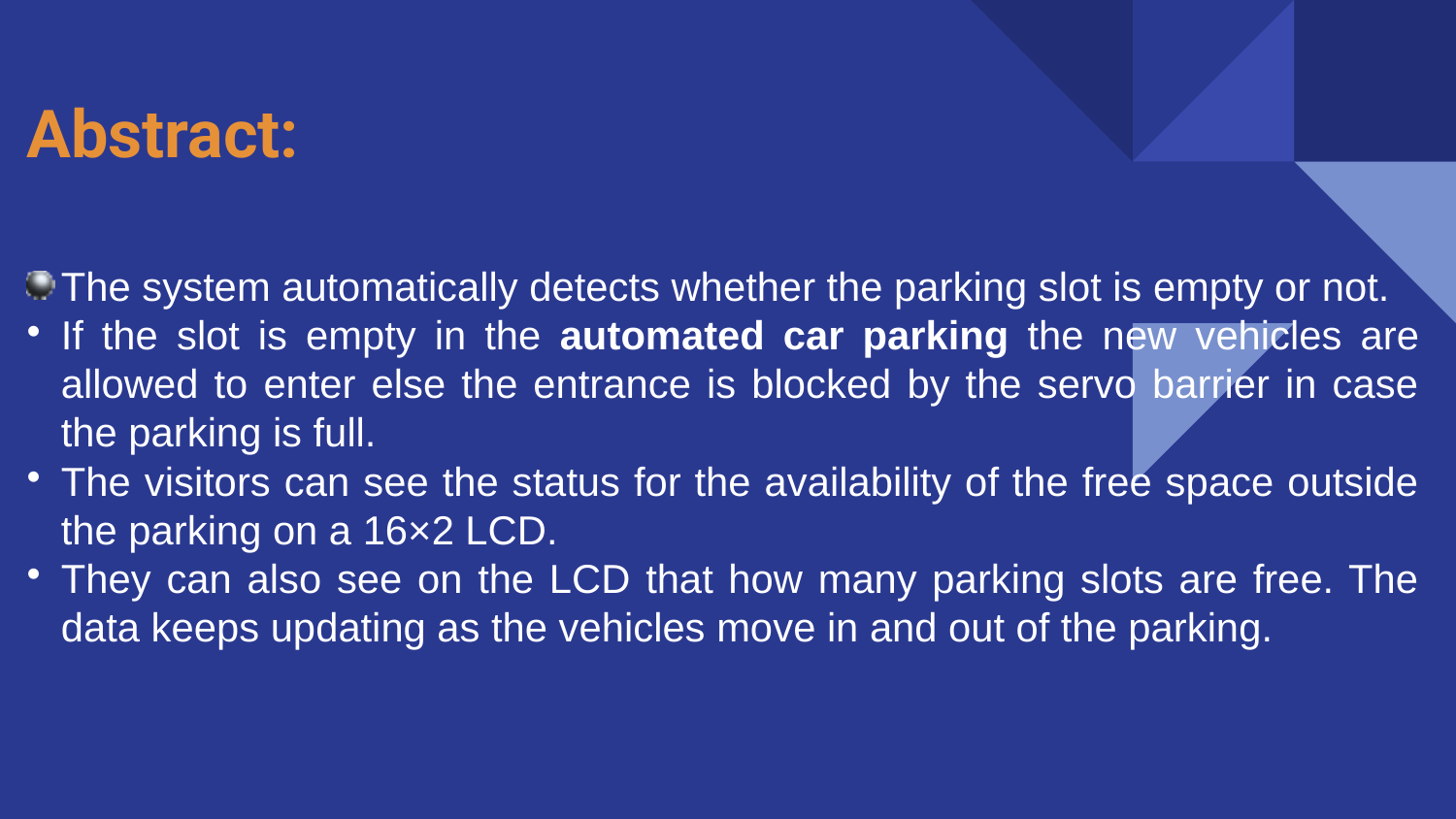

Abstract:

The system automatically detects whether the parking slot is empty or not.
If the slot is empty in the automated car parking the new vehicles are allowed to enter else the entrance is blocked by the servo barrier in case the parking is full.
The visitors can see the status for the availability of the free space outside the parking on a 16×2 LCD.
They can also see on the LCD that how many parking slots are free. The data keeps updating as the vehicles move in and out of the parking.